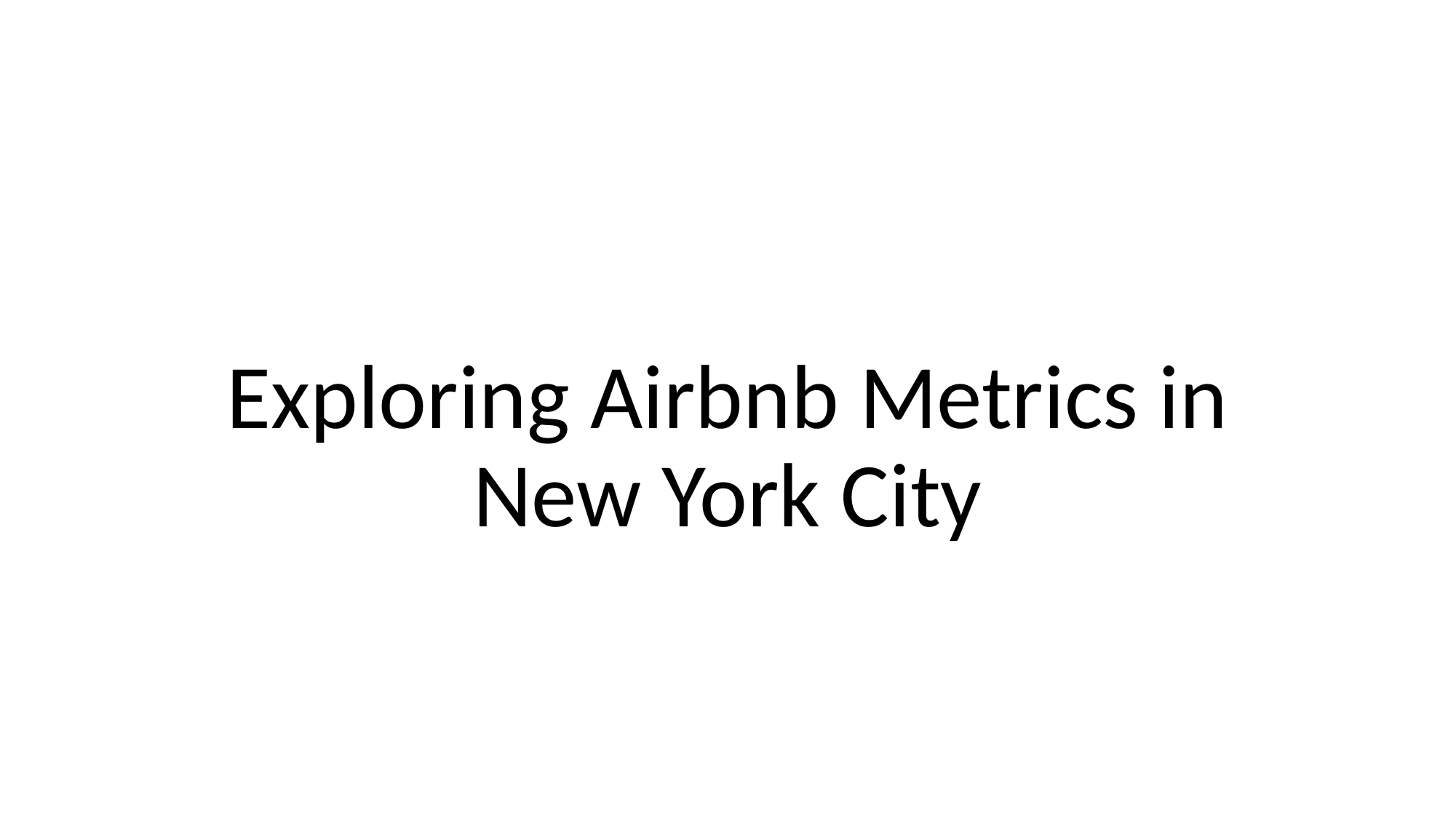

# Exploring Airbnb Metrics in New York City